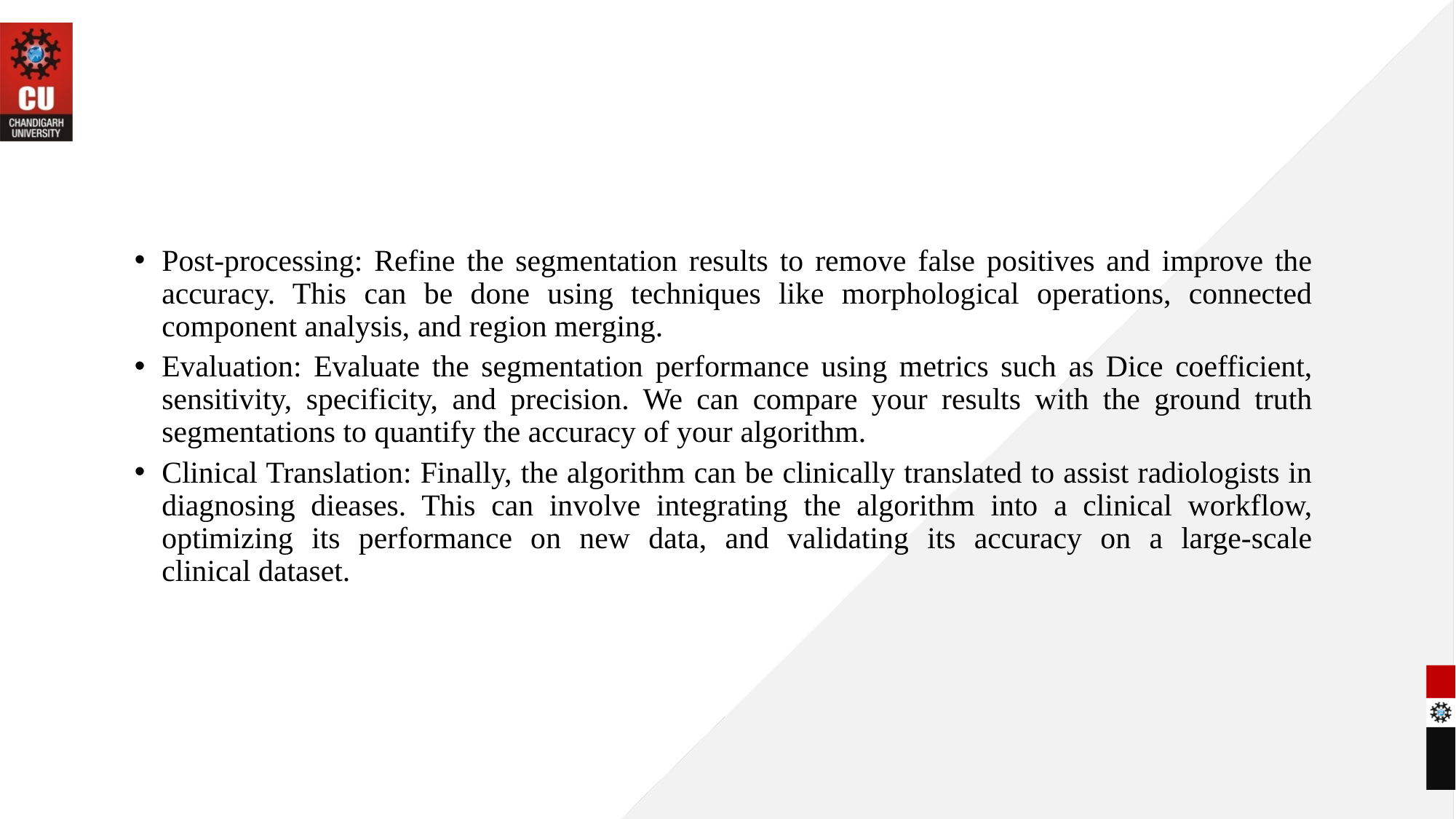

Post-processing: Refine the segmentation results to remove false positives and improve the accuracy. This can be done using techniques like morphological operations, connected component analysis, and region merging.
Evaluation: Evaluate the segmentation performance using metrics such as Dice coefficient, sensitivity, specificity, and precision. We can compare your results with the ground truth segmentations to quantify the accuracy of your algorithm.
Clinical Translation: Finally, the algorithm can be clinically translated to assist radiologists in diagnosing dieases. This can involve integrating the algorithm into a clinical workflow, optimizing its performance on new data, and validating its accuracy on a large-scale clinical dataset.
10